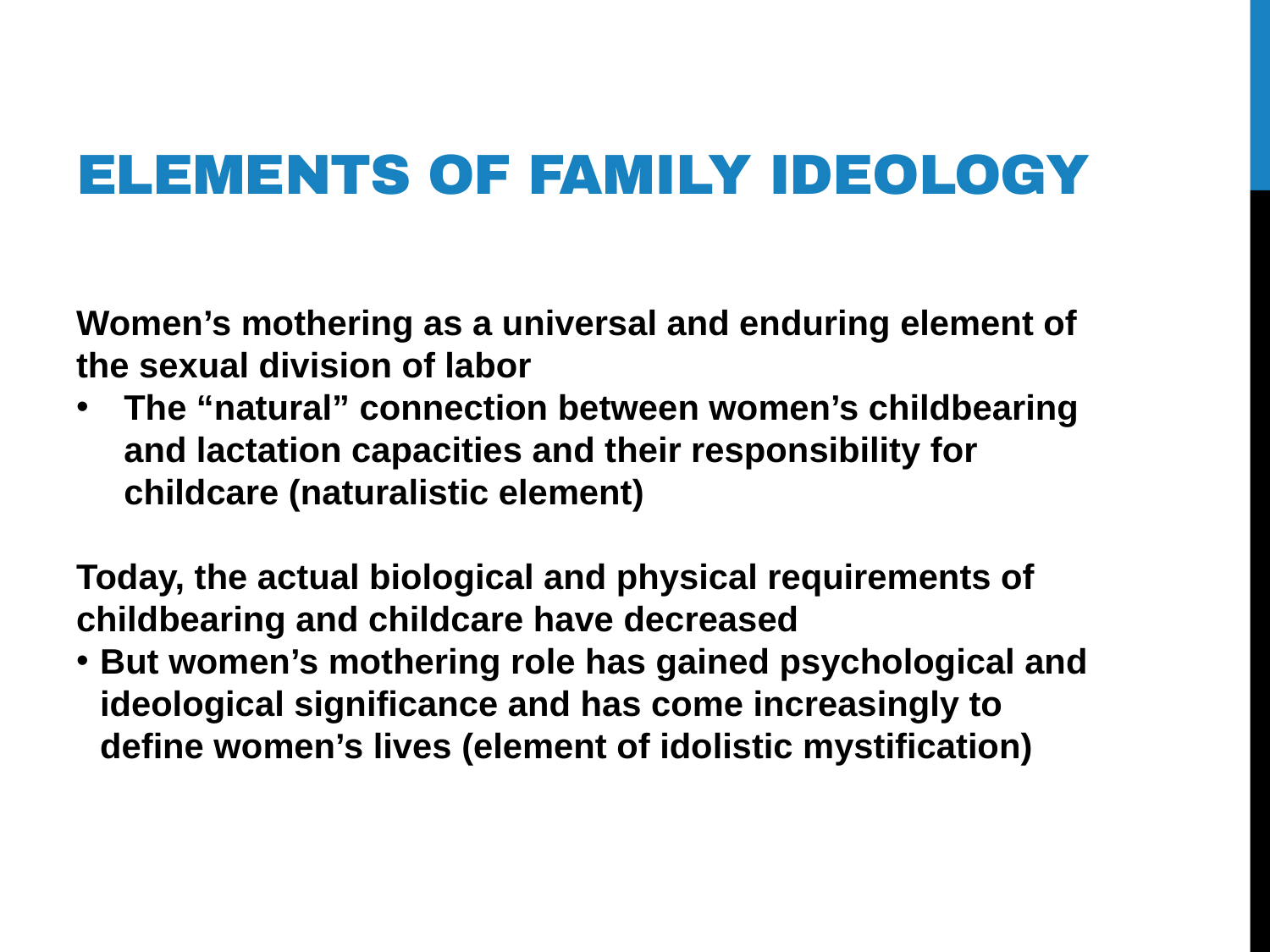

# Elements of family ideology

Women’s mothering as a universal and enduring element of the sexual division of labor
The “natural” connection between women’s childbearing and lactation capacities and their responsibility for childcare (naturalistic element)

Today, the actual biological and physical requirements of childbearing and childcare have decreased
But women’s mothering role has gained psychological and ideological significance and has come increasingly to define women’s lives (element of idolistic mystification)